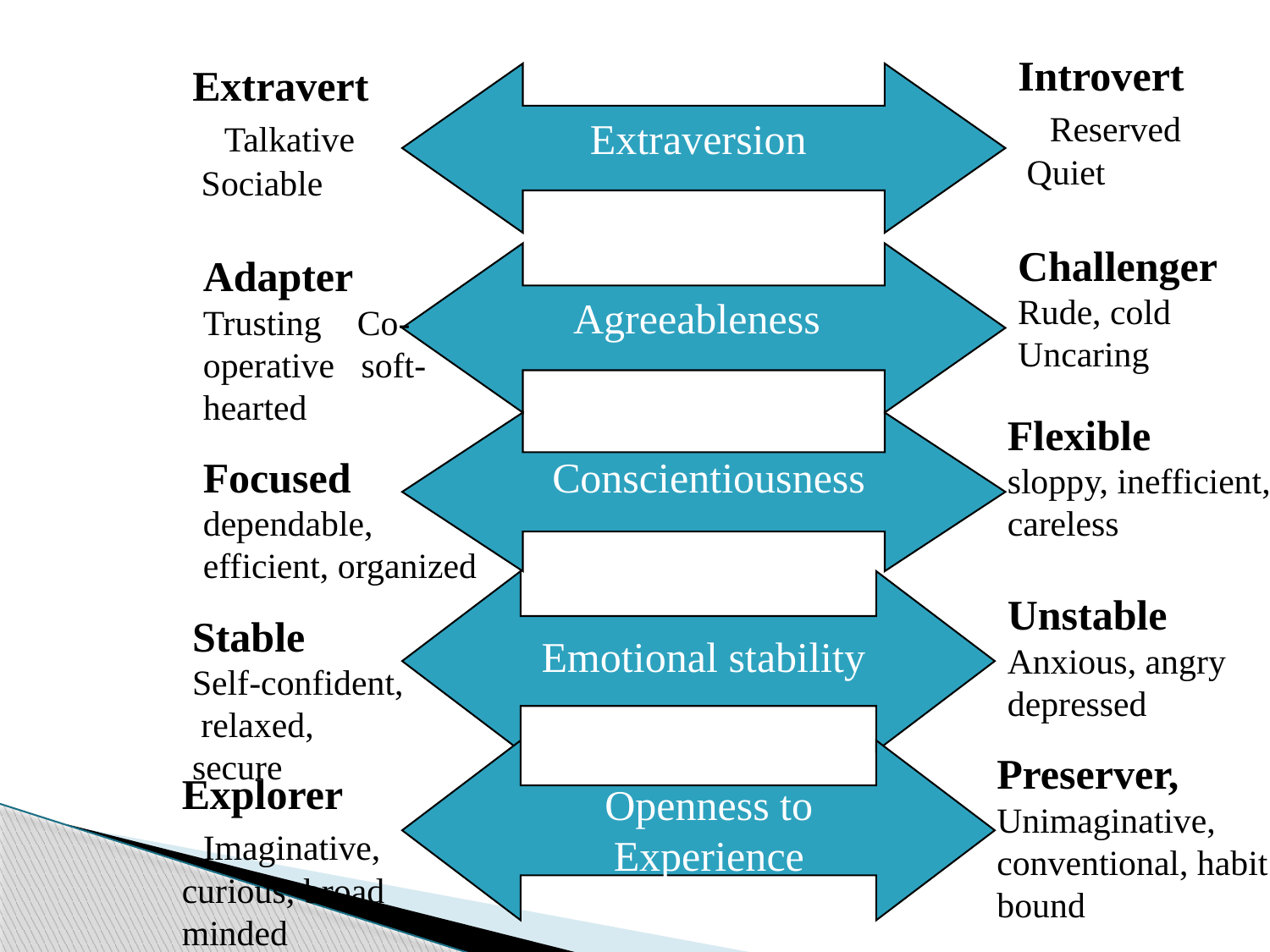

Introvert      Reserved     Quiet
Extravert    Talkative    Sociable

Extraversion

Challenger    Rude, cold    Uncaring
Adapter    Trusting    Co-operative   soft-hearted

Agreeableness
Flexible    sloppy, inefficient, careless

Focused dependable, efficient, organized
Conscientiousness

Unstable           Anxious, angry   depressed
Stable          Self-confident,  relaxed, secure
Emotional stability

Preserver,     Unimaginative,         conventional, habit bound
Explorer           Imaginative, curious, broad minded
Openness to Experience